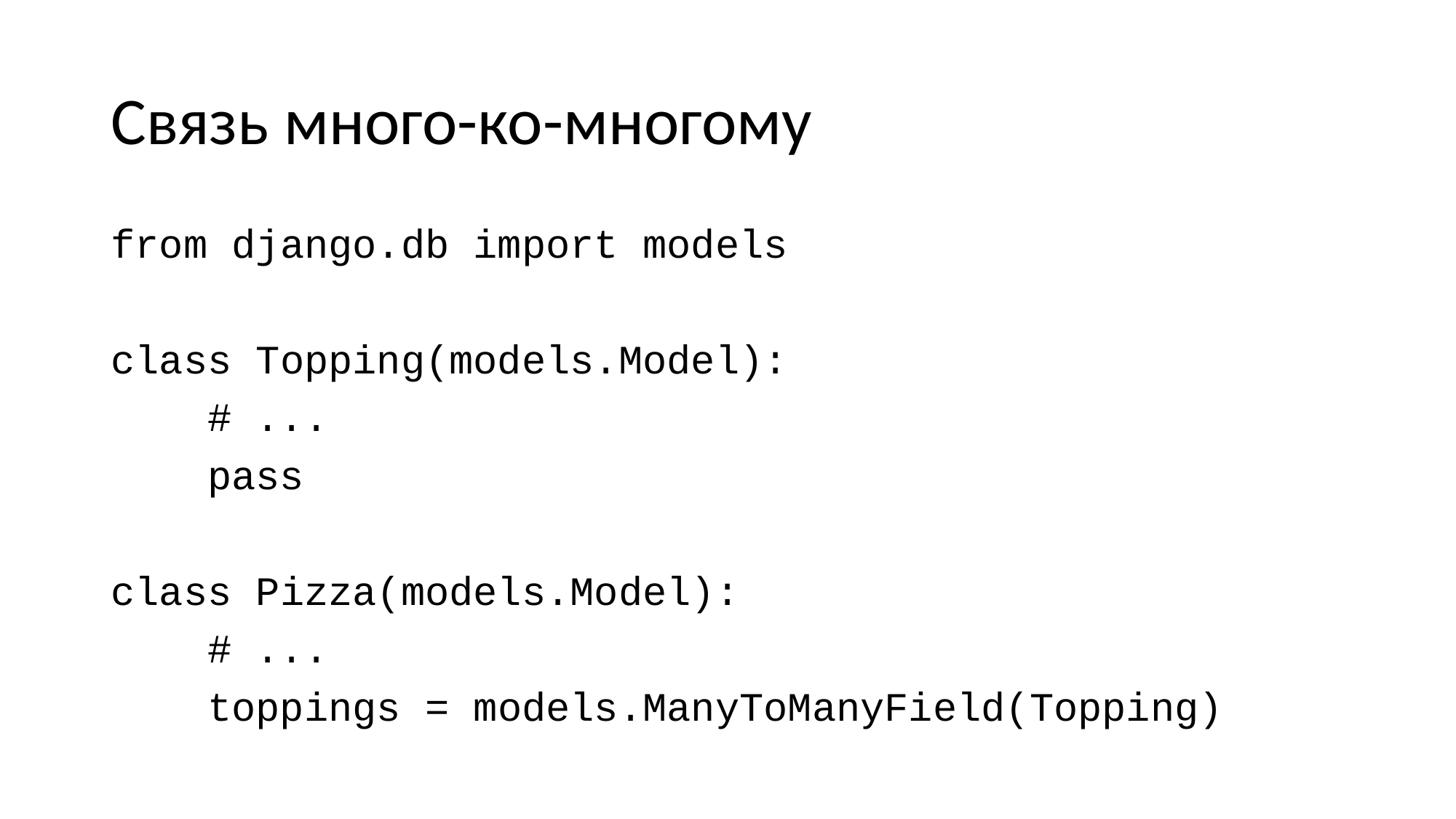

# Связь много-ко-многому
from django.db import models

class Topping(models.Model):
    # ...
    pass

class Pizza(models.Model):
    # ...
    toppings = models.ManyToManyField(Topping)